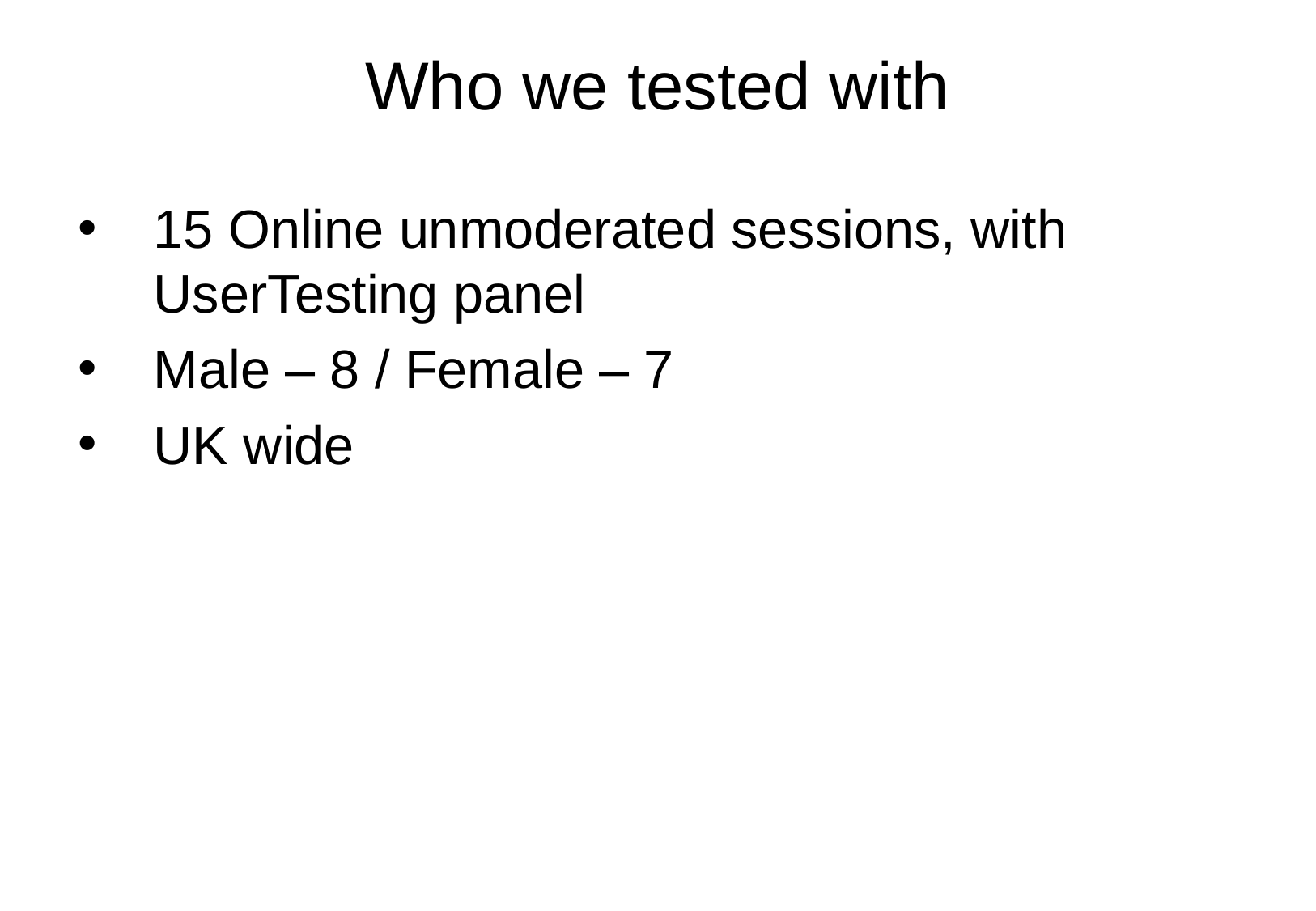

# Who we tested with
15 Online unmoderated sessions, with UserTesting panel
Male – 8 / Female – 7
UK wide